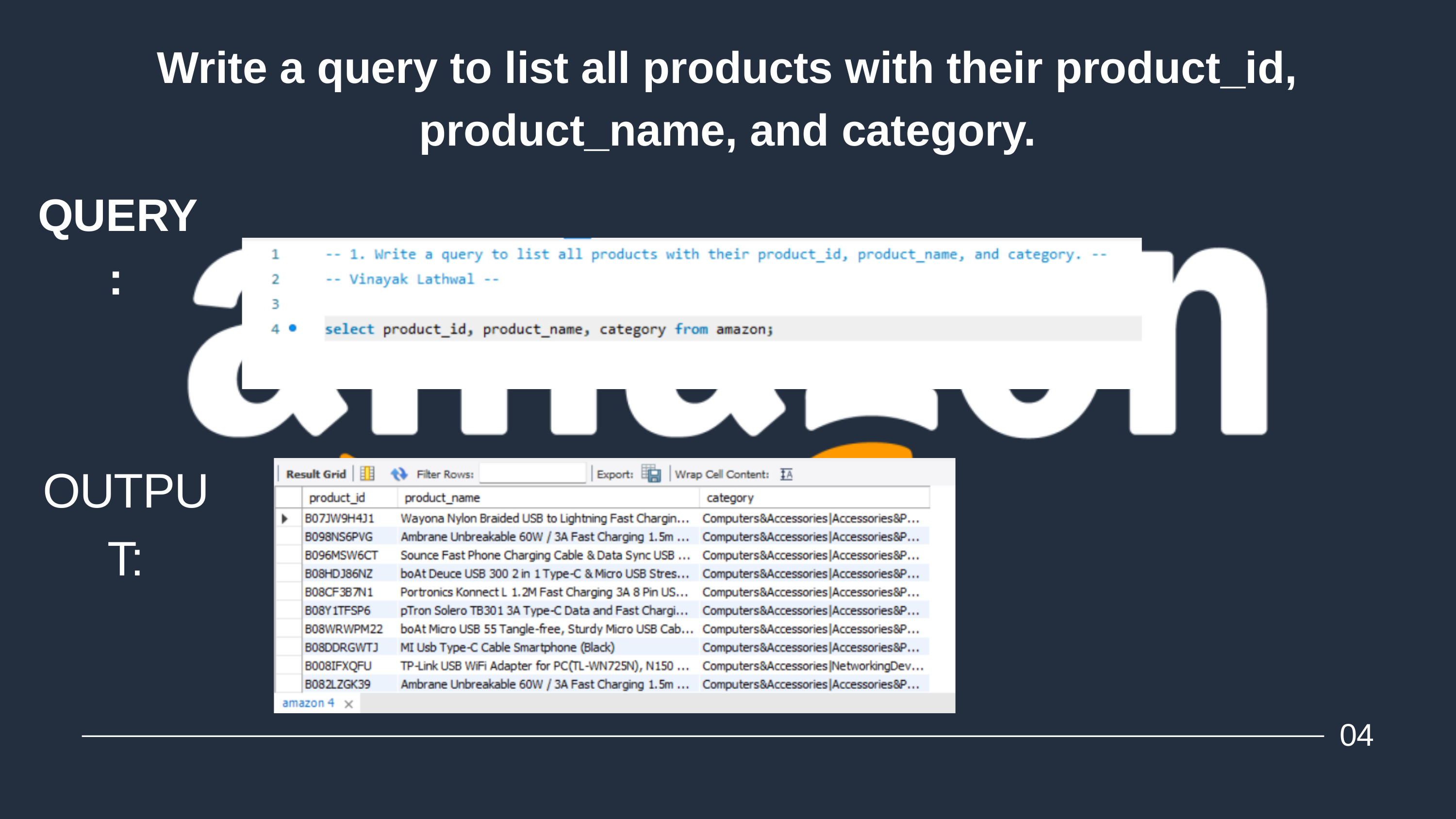

Write a query to list all products with their product_id, product_name, and category.
QUERY:

OUTPUT:

04